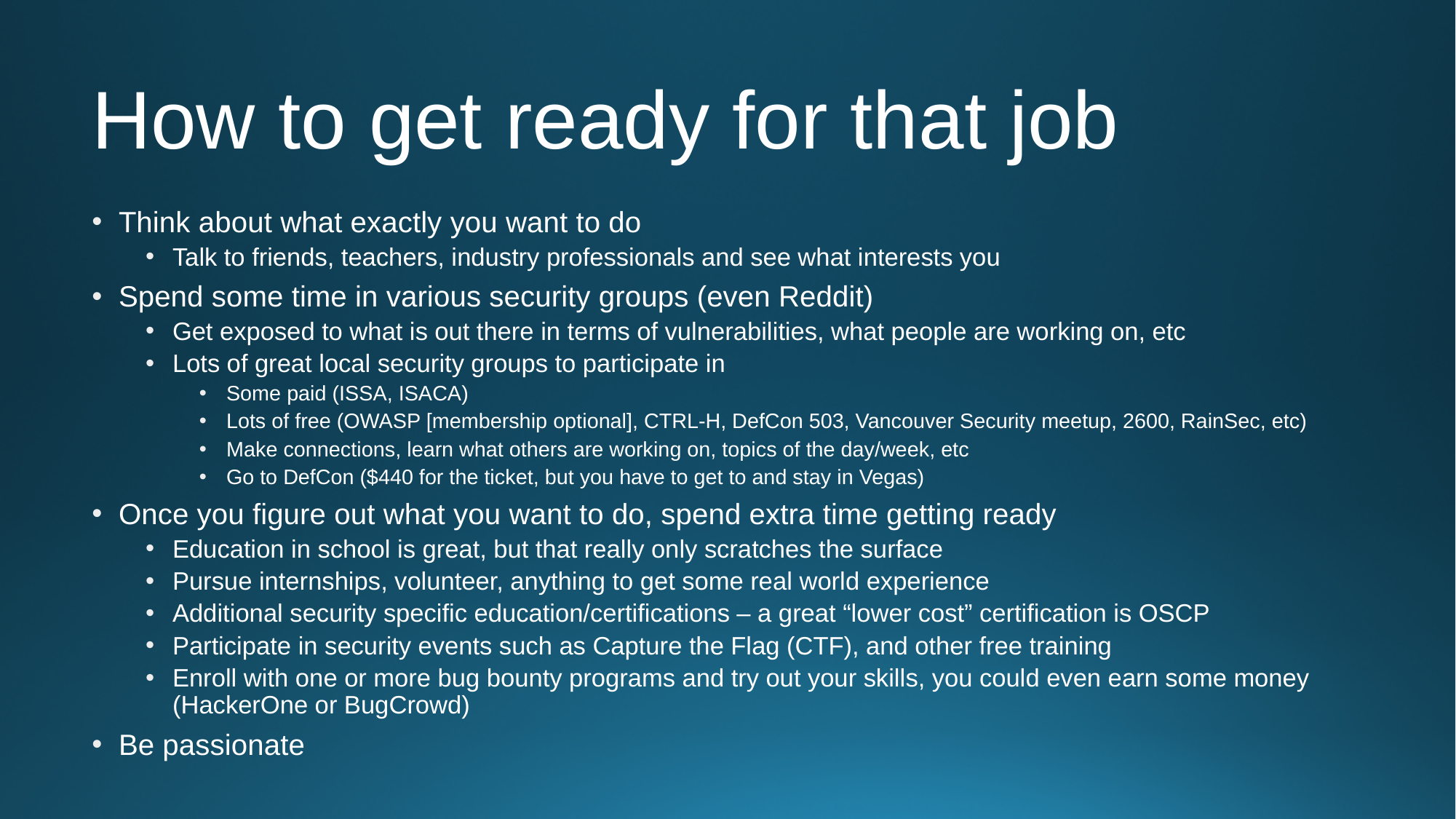

# How to get ready for that job
Think about what exactly you want to do
Talk to friends, teachers, industry professionals and see what interests you
Spend some time in various security groups (even Reddit)
Get exposed to what is out there in terms of vulnerabilities, what people are working on, etc
Lots of great local security groups to participate in
Some paid (ISSA, ISACA)
Lots of free (OWASP [membership optional], CTRL-H, DefCon 503, Vancouver Security meetup, 2600, RainSec, etc)
Make connections, learn what others are working on, topics of the day/week, etc
Go to DefCon ($440 for the ticket, but you have to get to and stay in Vegas)
Once you figure out what you want to do, spend extra time getting ready
Education in school is great, but that really only scratches the surface
Pursue internships, volunteer, anything to get some real world experience
Additional security specific education/certifications – a great “lower cost” certification is OSCP
Participate in security events such as Capture the Flag (CTF), and other free training
Enroll with one or more bug bounty programs and try out your skills, you could even earn some money (HackerOne or BugCrowd)
Be passionate